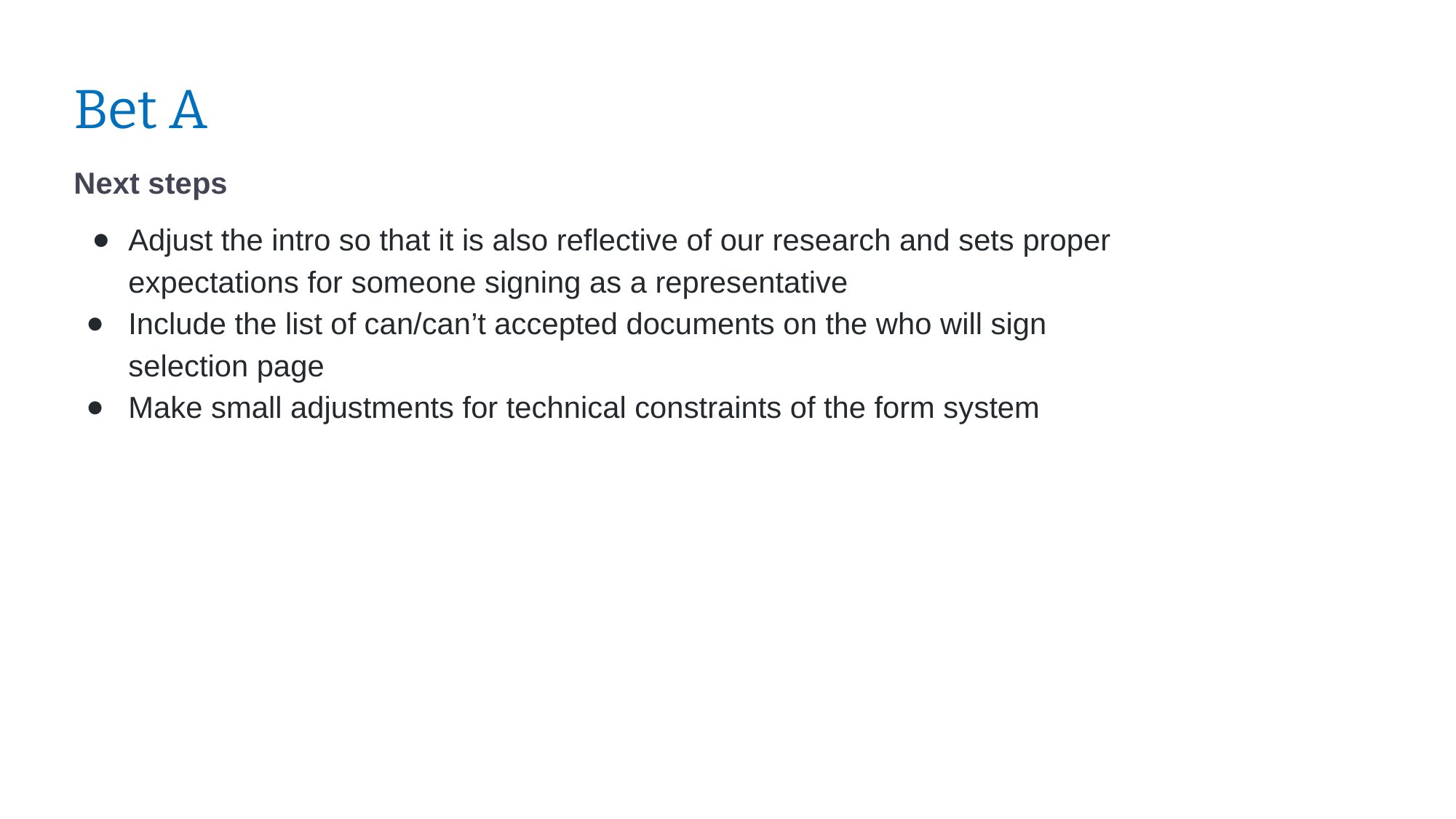

# Bet A
Next steps
Adjust the intro so that it is also reflective of our research and sets proper expectations for someone signing as a representative
Include the list of can/can’t accepted documents on the who will sign selection page
Make small adjustments for technical constraints of the form system